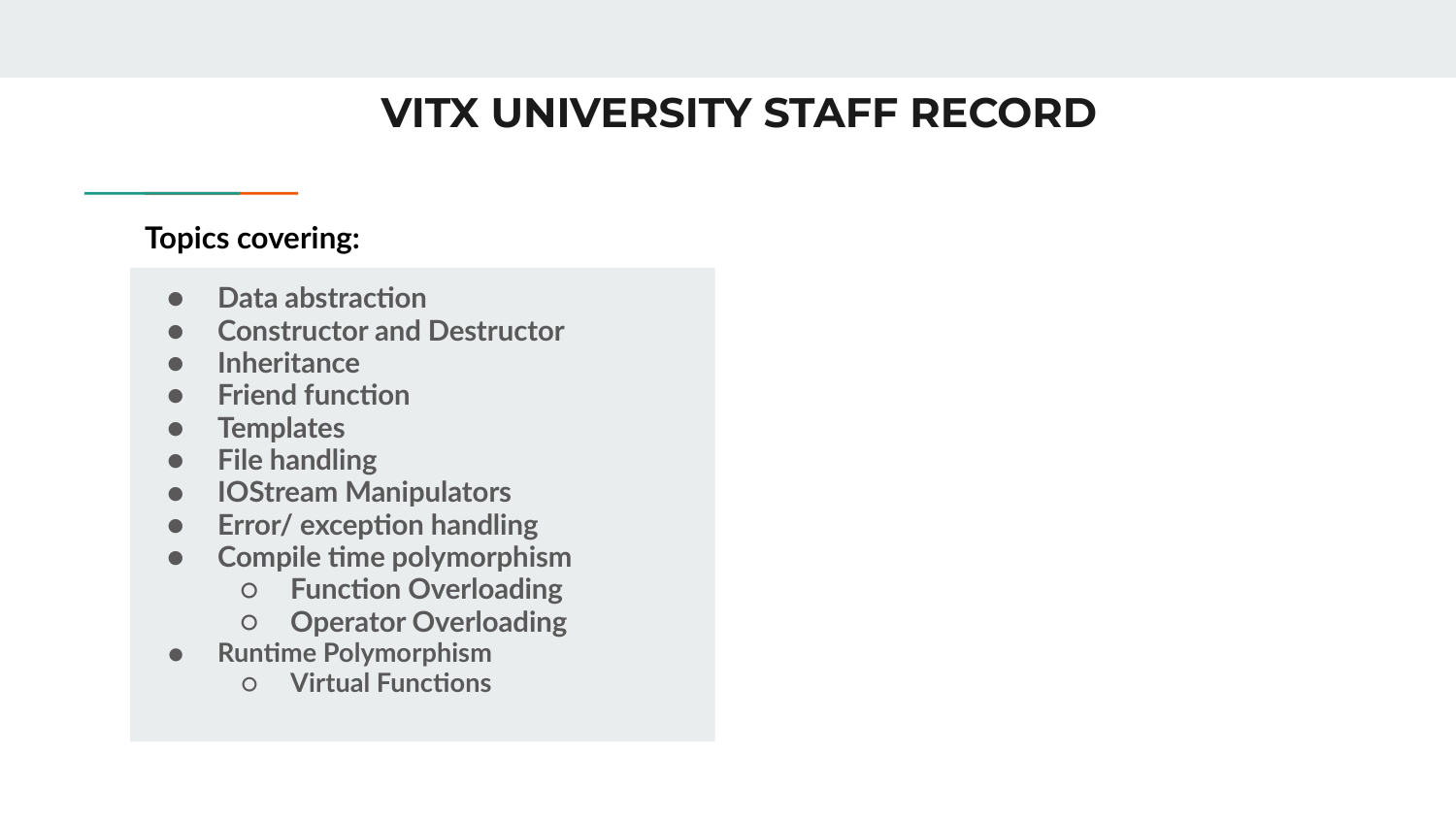

# VITX UNIVERSITY STAFF RECORD
Topics covering:
Data abstraction
Constructor and Destructor
Inheritance
Friend function
Templates
File handling
IOStream Manipulators
Error/ exception handling
Compile time polymorphism
Function Overloading
Operator Overloading
Runtime Polymorphism
Virtual Functions